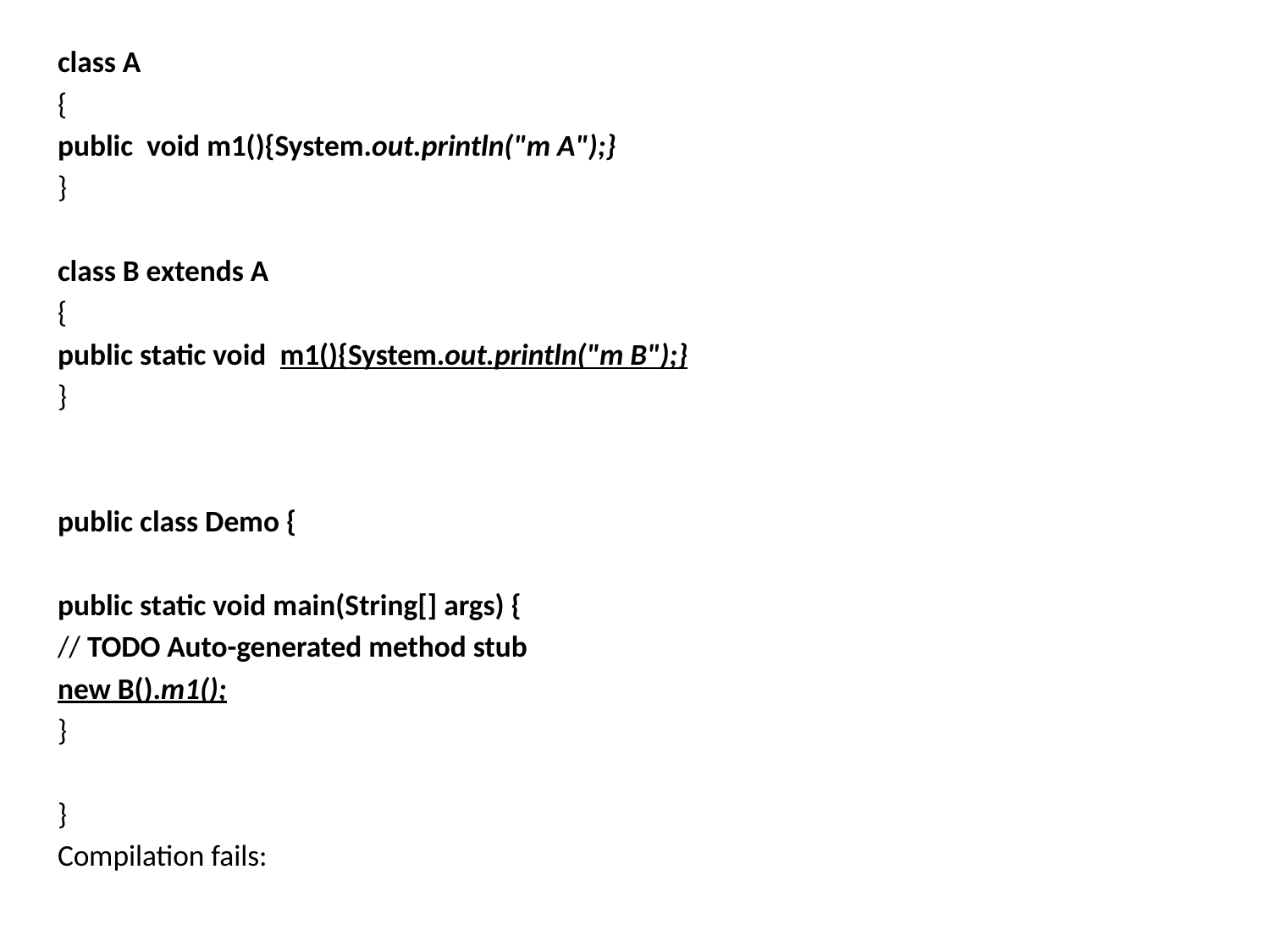

class A
{
public  void m1(){System.out.println("m A");}
}

class B extends A
{
public static void  m1(){System.out.println("m B");}
}

public class Demo {

public static void main(String[] args) {
// TODO Auto-generated method stub
new B().m1();
}

}
Compilation fails: